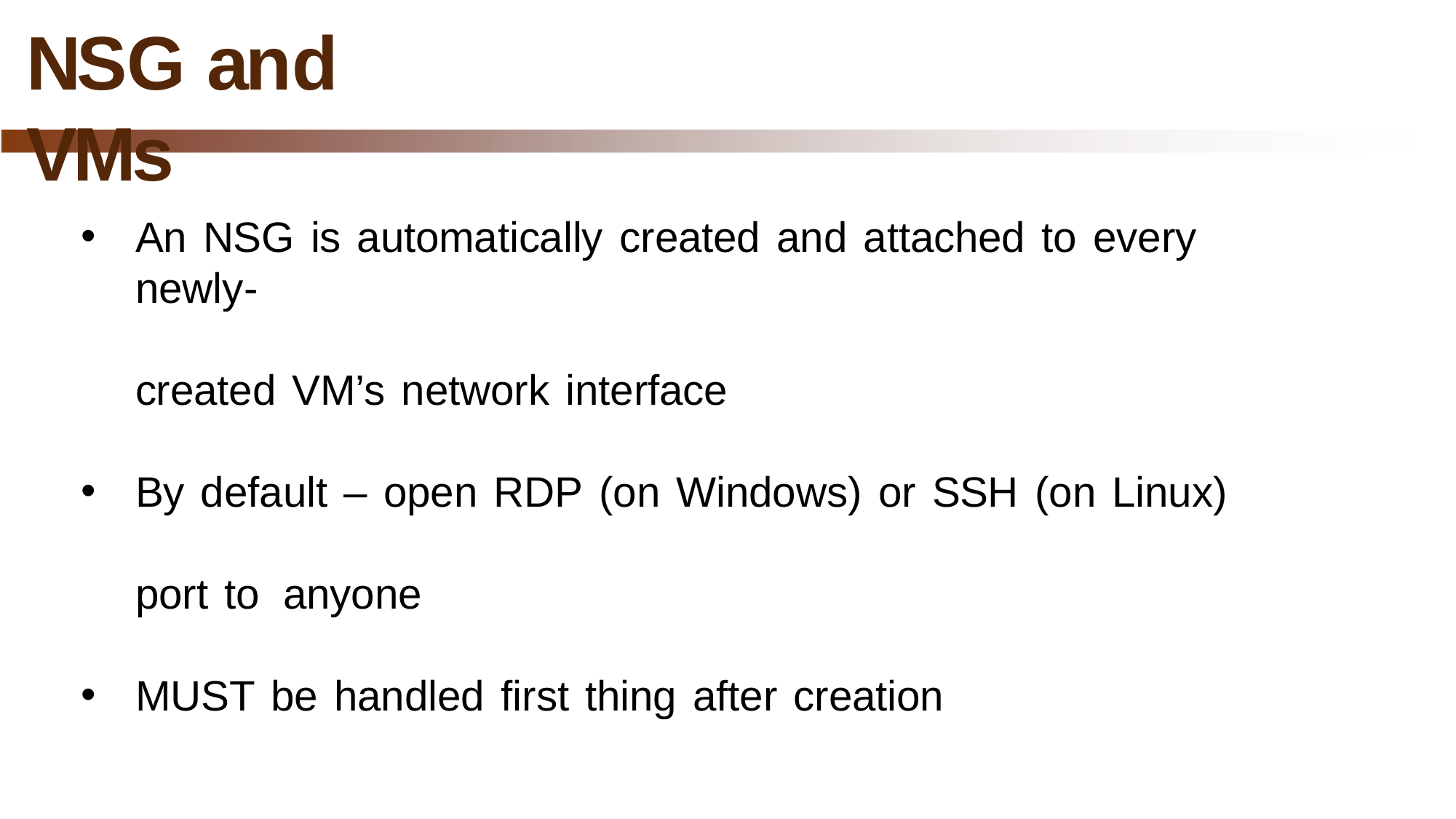

# NSG and VMs
An NSG is automatically created and attached to every newly-

created VM’s network interface
By default – open RDP (on Windows) or SSH (on Linux) port to  anyone

MUST be handled first thing after creation